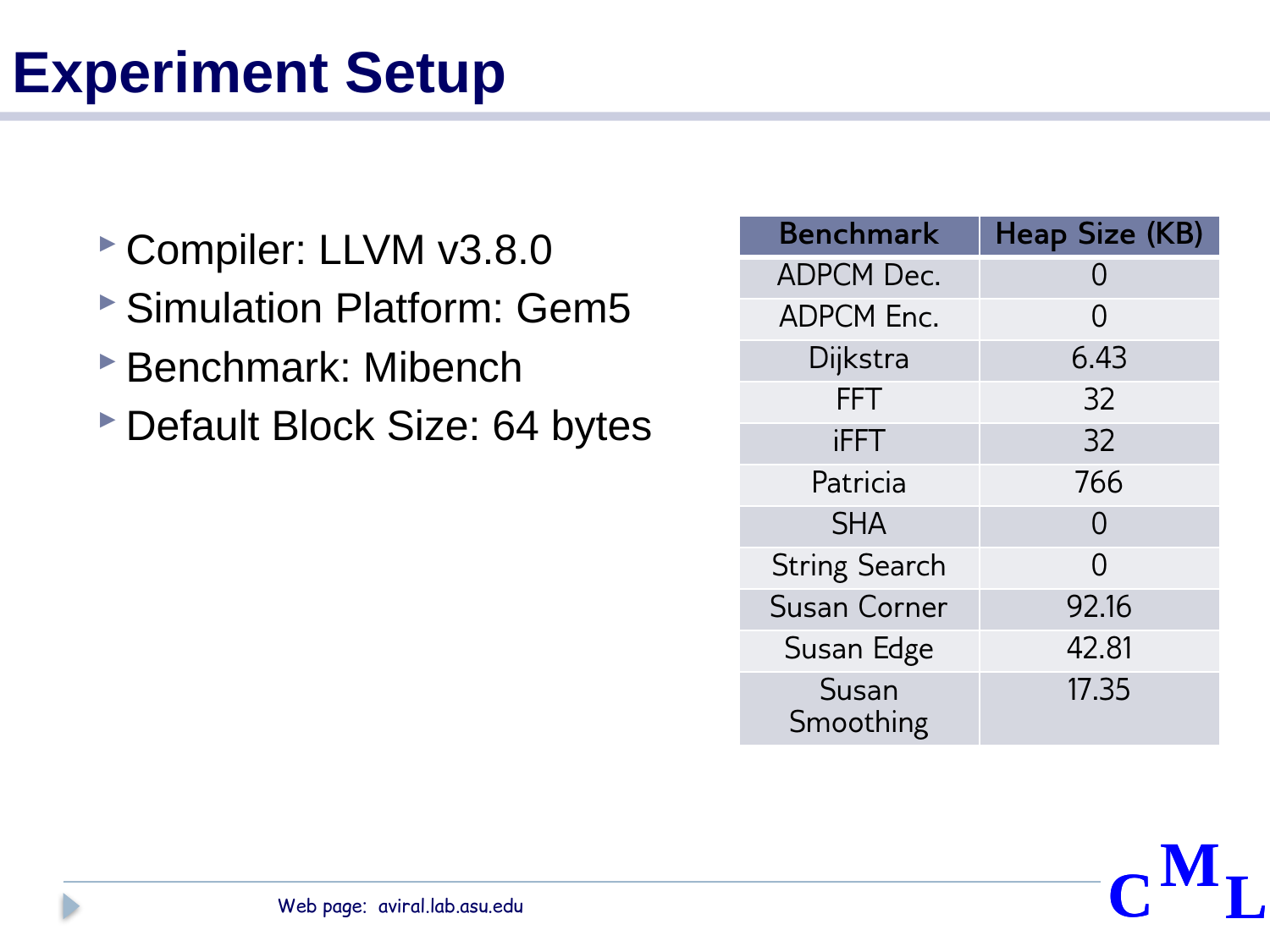

# Experiment Setup
Compiler: LLVM v3.8.0
Simulation Platform: Gem5
Benchmark: Mibench
Default Block Size: 64 bytes
| Benchmark | Heap Size (KB) |
| --- | --- |
| ADPCM Dec. | 0 |
| ADPCM Enc. | 0 |
| Dijkstra | 6.43 |
| FFT | 32 |
| iFFT | 32 |
| Patricia | 766 |
| SHA | 0 |
| String Search | 0 |
| Susan Corner | 92.16 |
| Susan Edge | 42.81 |
| Susan Smoothing | 17.35 |